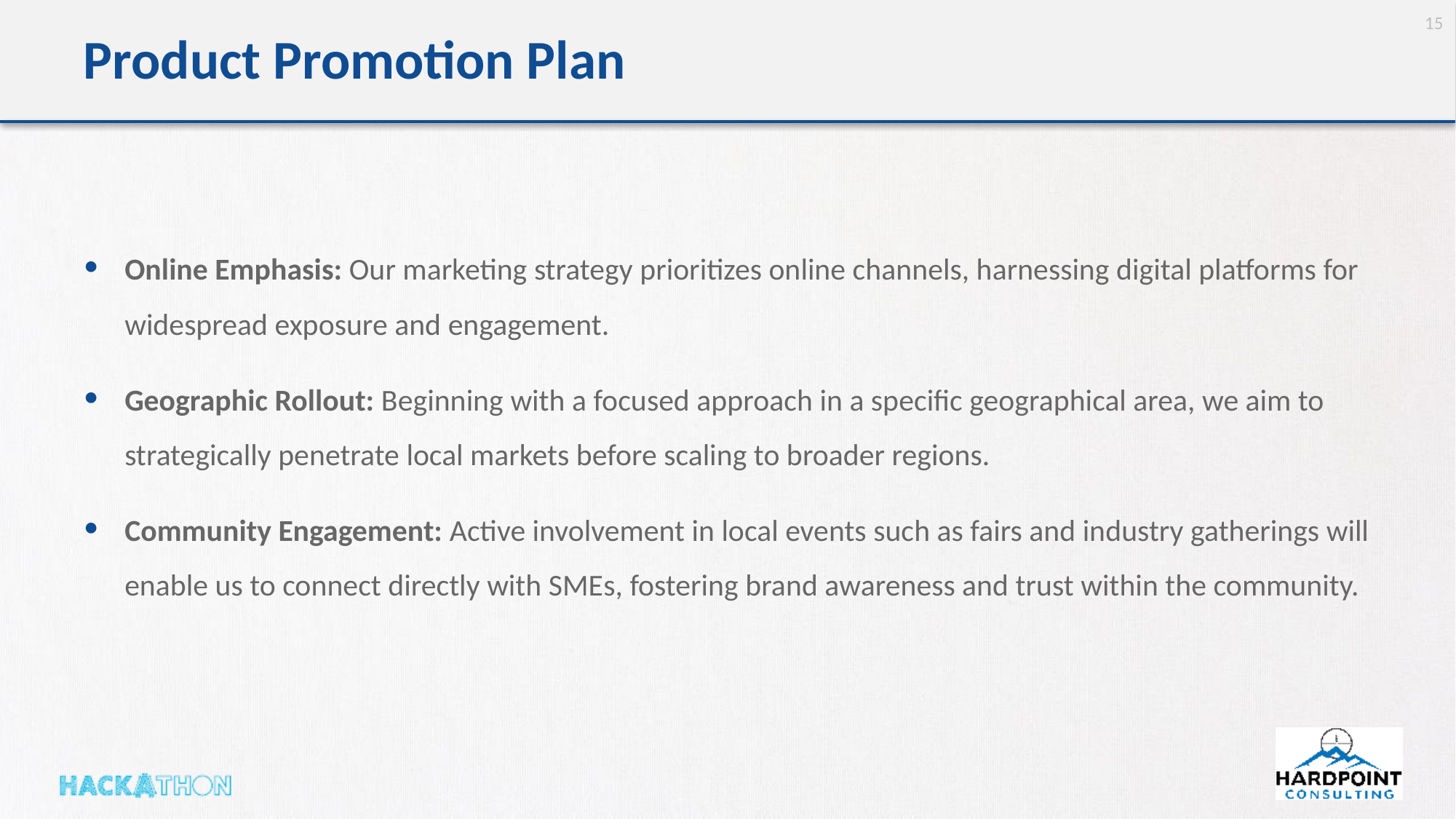

15
# Product Promotion Plan
Online Emphasis: Our marketing strategy prioritizes online channels, harnessing digital platforms for widespread exposure and engagement.
Geographic Rollout: Beginning with a focused approach in a specific geographical area, we aim to strategically penetrate local markets before scaling to broader regions.
Community Engagement: Active involvement in local events such as fairs and industry gatherings will enable us to connect directly with SMEs, fostering brand awareness and trust within the community.